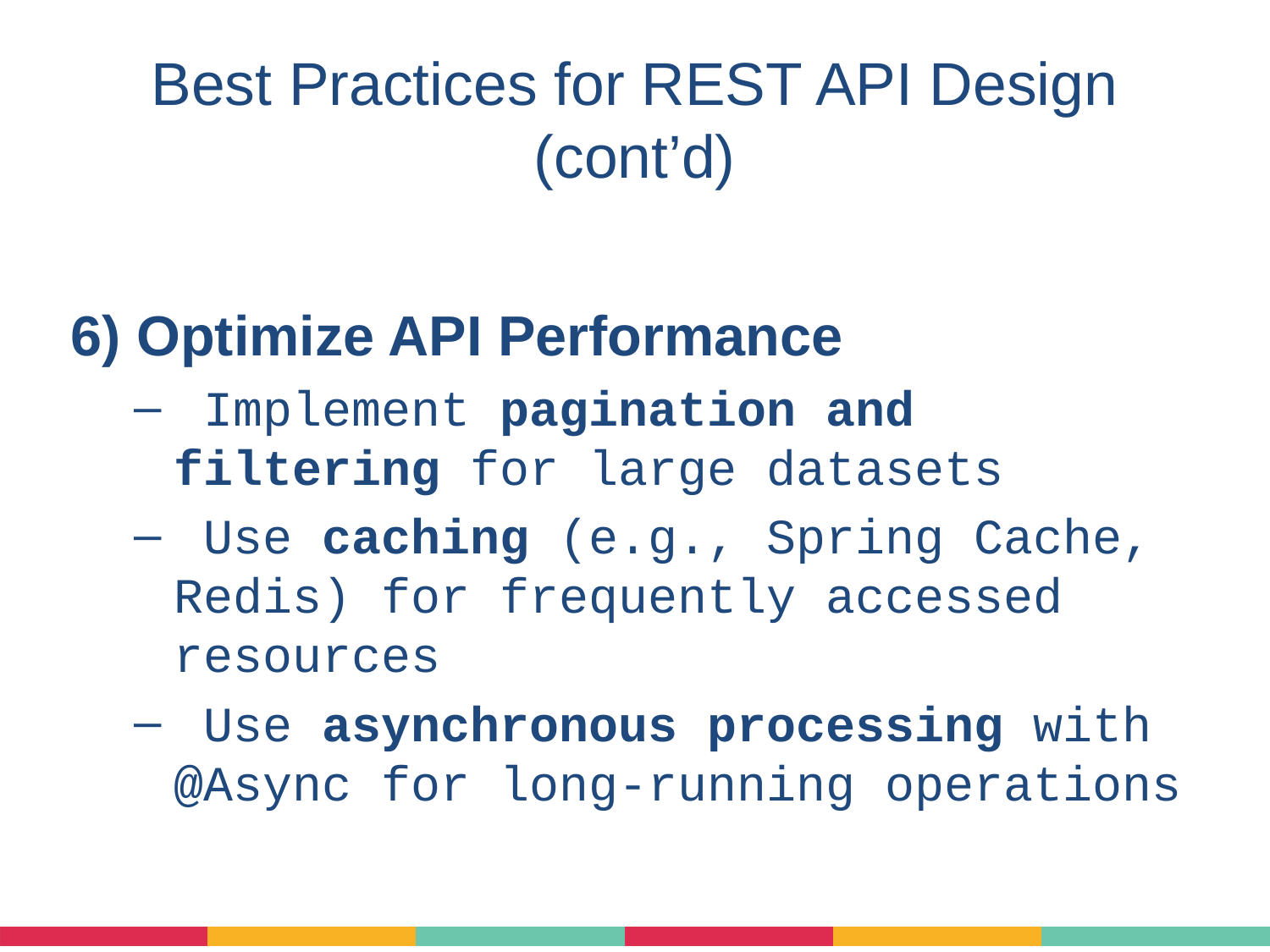

# Best Practices for REST API Design (cont’d)
6) Optimize API Performance
 Implement pagination and filtering for large datasets
 Use caching (e.g., Spring Cache, Redis) for frequently accessed resources
 Use asynchronous processing with @Async for long-running operations